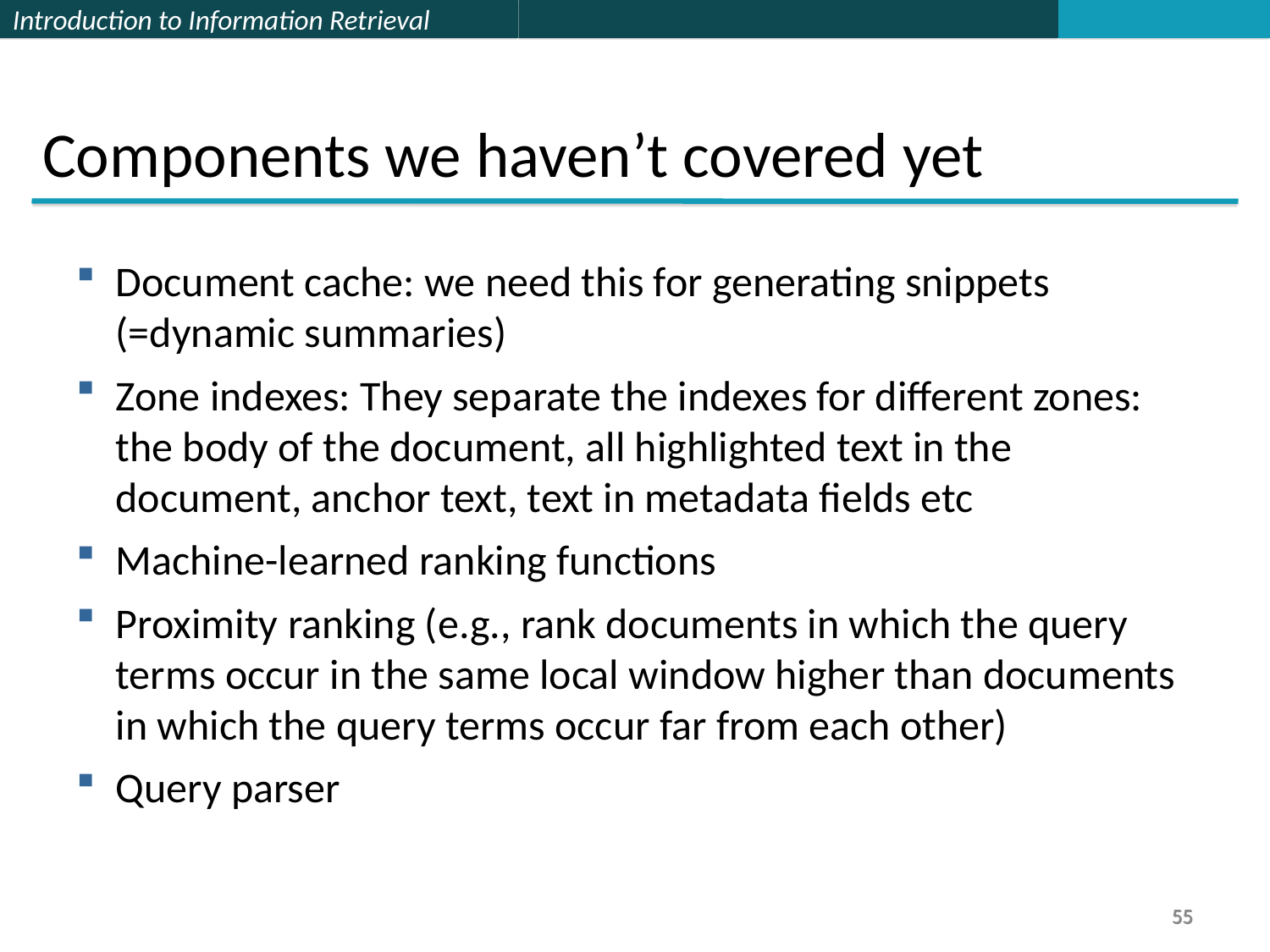

Components we haven’t covered yet
Document cache: we need this for generating snippets (=dynamic summaries)
Zone indexes: They separate the indexes for different zones: the body of the document, all highlighted text in the document, anchor text, text in metadata fields etc
Machine-learned ranking functions
Proximity ranking (e.g., rank documents in which the query terms occur in the same local window higher than documents in which the query terms occur far from each other)
Query parser
55
55